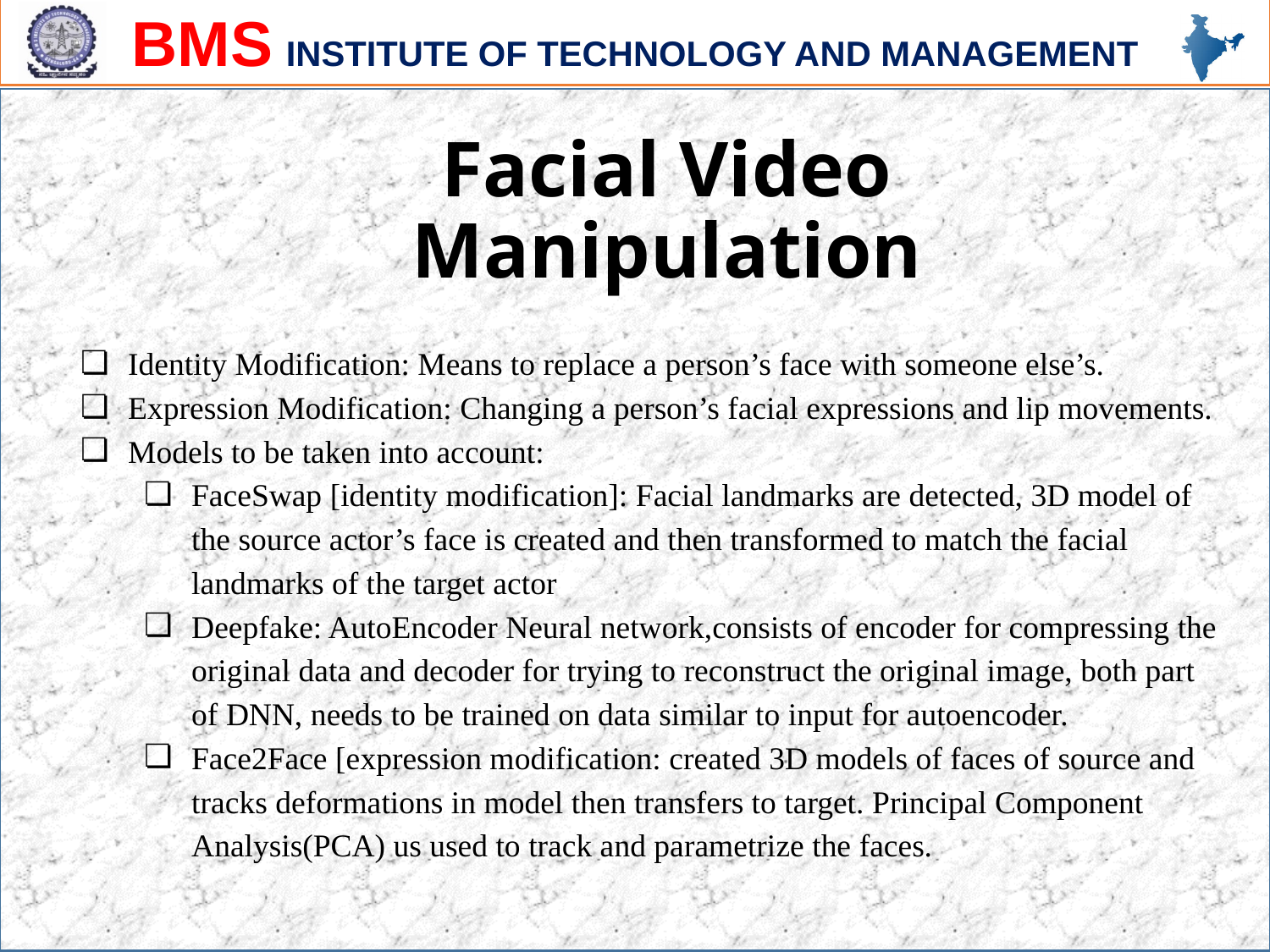

Facial Video Manipulation
Identity Modification: Means to replace a person’s face with someone else’s.
Expression Modification: Changing a person’s facial expressions and lip movements.
Models to be taken into account:
FaceSwap [identity modification]: Facial landmarks are detected, 3D model of the source actor’s face is created and then transformed to match the facial landmarks of the target actor
Deepfake: AutoEncoder Neural network,consists of encoder for compressing the original data and decoder for trying to reconstruct the original image, both part of DNN, needs to be trained on data similar to input for autoencoder.
Face2Face [expression modification: created 3D models of faces of source and tracks deformations in model then transfers to target. Principal Component Analysis(PCA) us used to track and parametrize the faces.